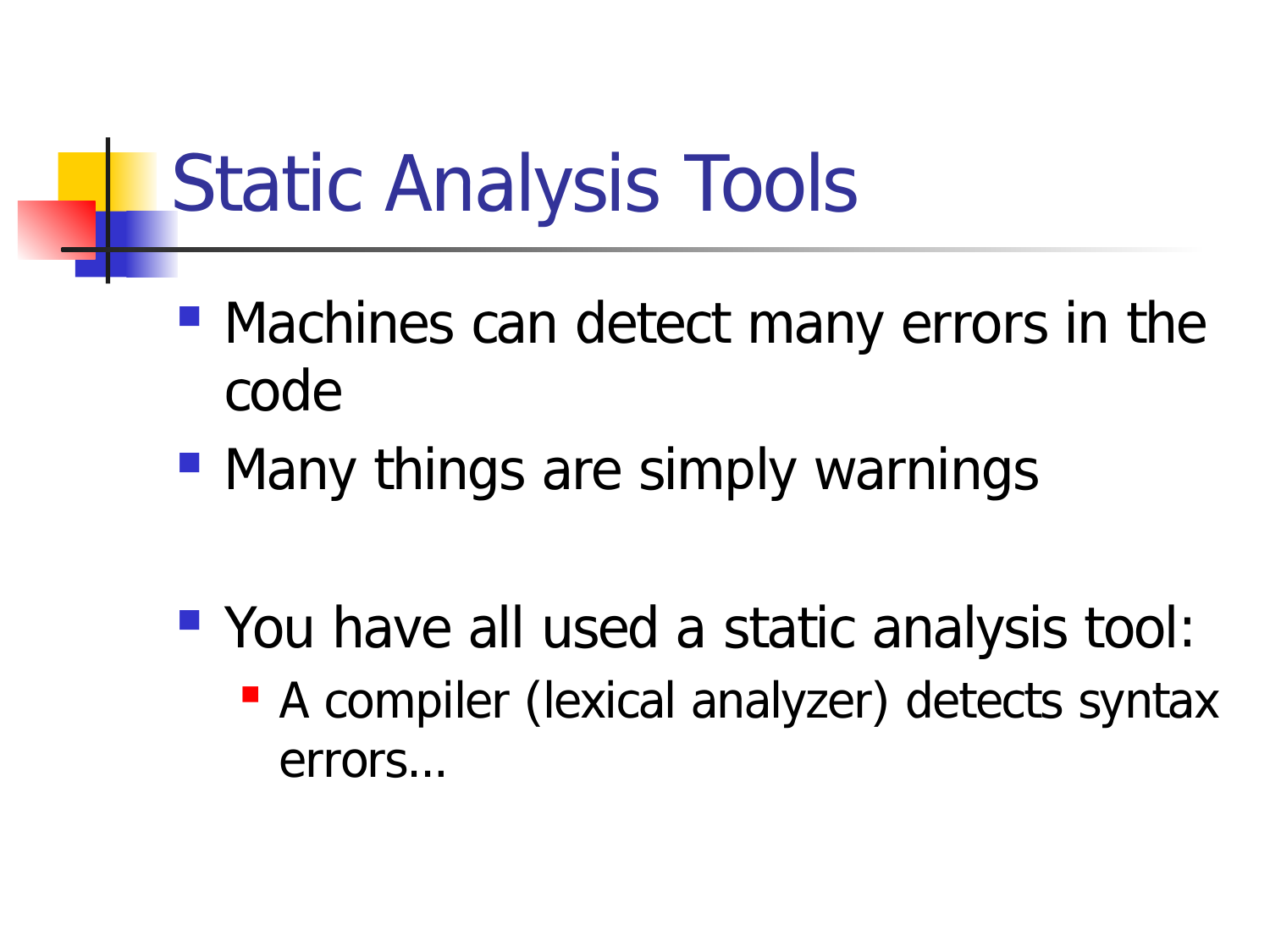

# Static Analysis Tools
Machines can detect many errors in the code
Many things are simply warnings

You have all used a static analysis tool:
A compiler (lexical analyzer) detects syntax errors…